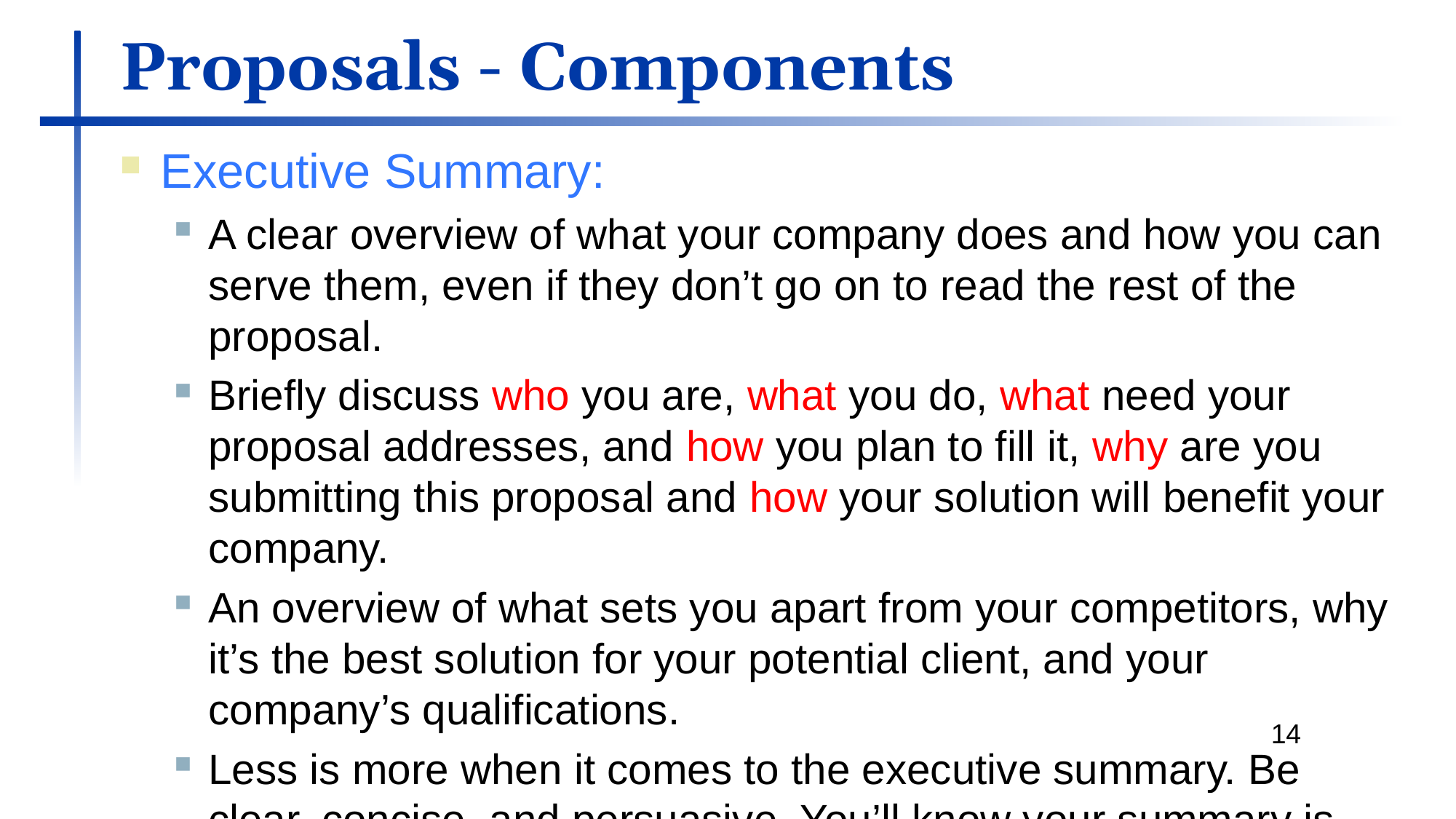

# Proposals - Components
Executive Summary:
A clear overview of what your company does and how you can serve them, even if they don’t go on to read the rest of the proposal.
Briefly discuss who you are, what you do, what need your proposal addresses, and how you plan to fill it, why are you submitting this proposal and how your solution will benefit your company.
An overview of what sets you apart from your competitors, why it’s the best solution for your potential client, and your company’s qualifications.
Less is more when it comes to the executive summary. Be clear, concise, and persuasive. You’ll know your summary is complete when you’ve answered the five W’s—who, what, when, where, and why.

14